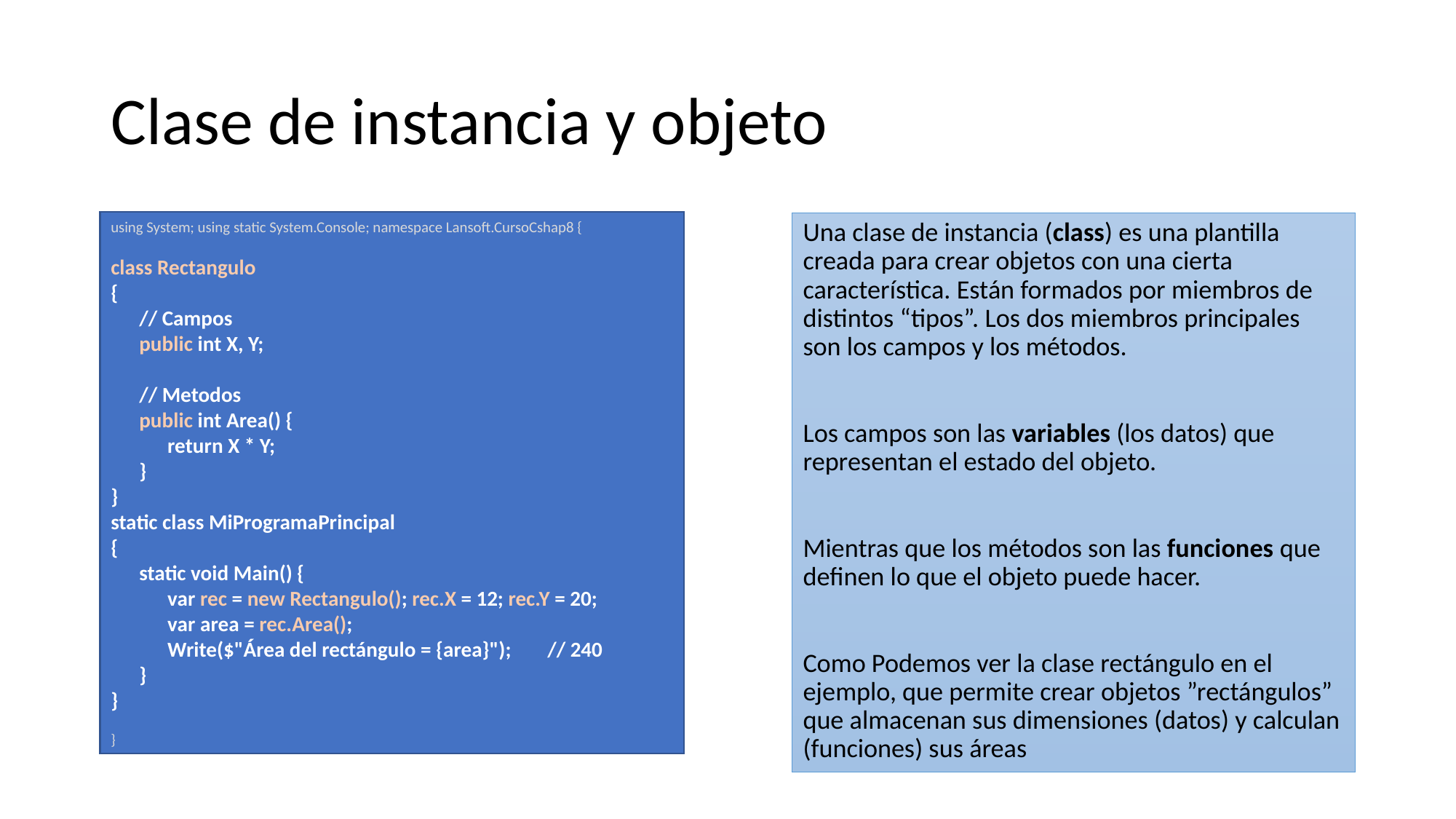

# Clase de instancia y objeto
using System; using static System.Console; namespace Lansoft.CursoCshap8 {

class Rectangulo
{
      // Campos
      public int X, Y;

      // Metodos
      public int Area() {
            return X * Y;
      }
}
static class MiProgramaPrincipal
{
      static void Main() {
            var rec = new Rectangulo(); rec.X = 12; rec.Y = 20;
            var area = rec.Area();
            Write($"Área del rectángulo = {area}"); 	// 240
      }
}

}
Una clase de instancia (class) es una plantilla creada para crear objetos con una cierta característica. Están formados por miembros de distintos “tipos”. Los dos miembros principales son los campos y los métodos.

Los campos son las variables (los datos) que representan el estado del objeto.

Mientras que los métodos son las funciones que definen lo que el objeto puede hacer.

Como Podemos ver la clase rectángulo en el ejemplo, que permite crear objetos ”rectángulos” que almacenan sus dimensiones (datos) y calculan (funciones) sus áreas